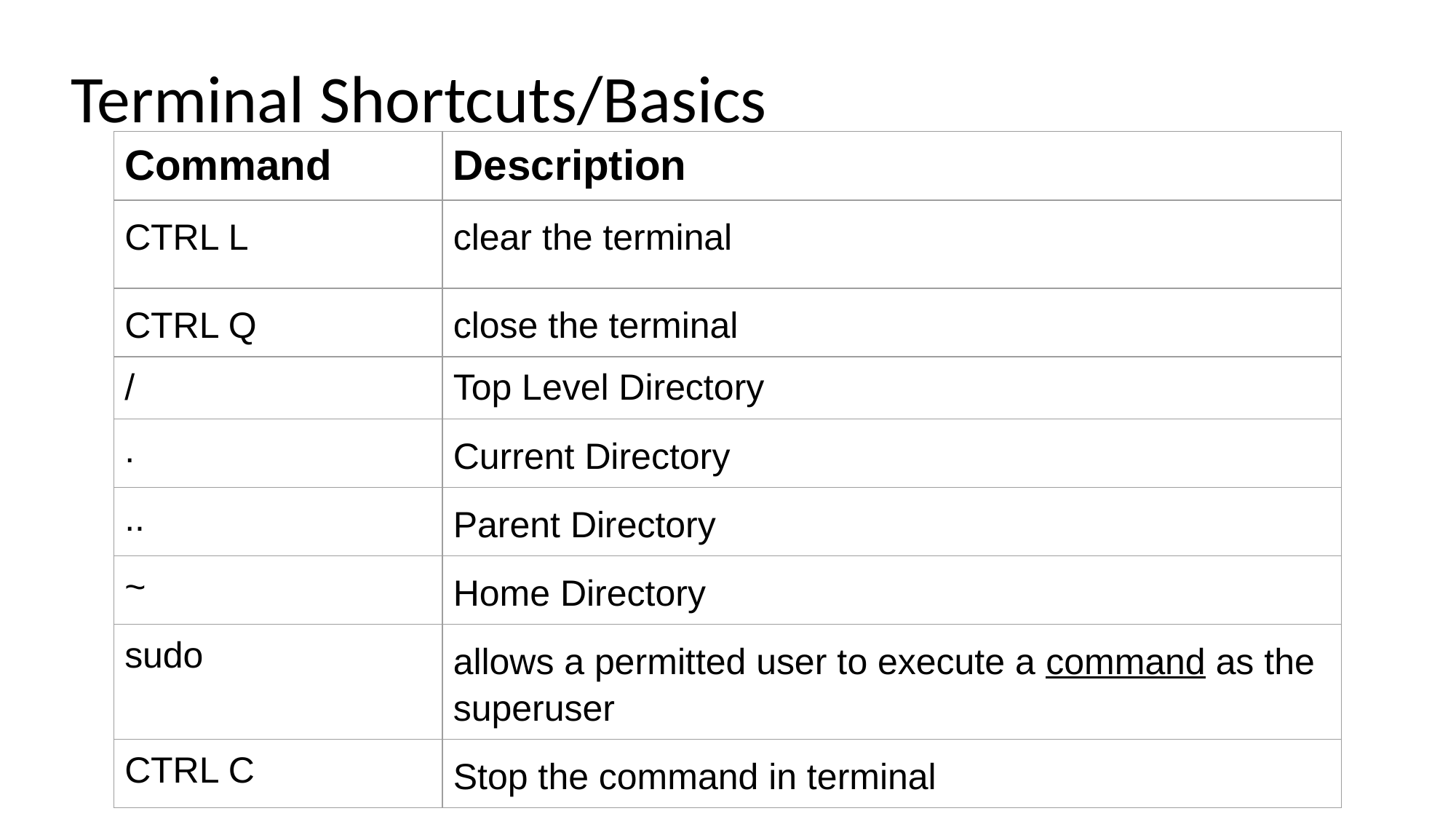

# Terminal Shortcuts/Basics

| Command | Description |
| --- | --- |
| CTRL L | clear the terminal |
| CTRL Q | close the terminal |
| / | Top Level Directory |
| . | Current Directory |
| .. | Parent Directory |
| ~ | Home Directory |
| sudo | allows a permitted user to execute a command as the superuser |
| CTRL C | Stop the command in terminal |